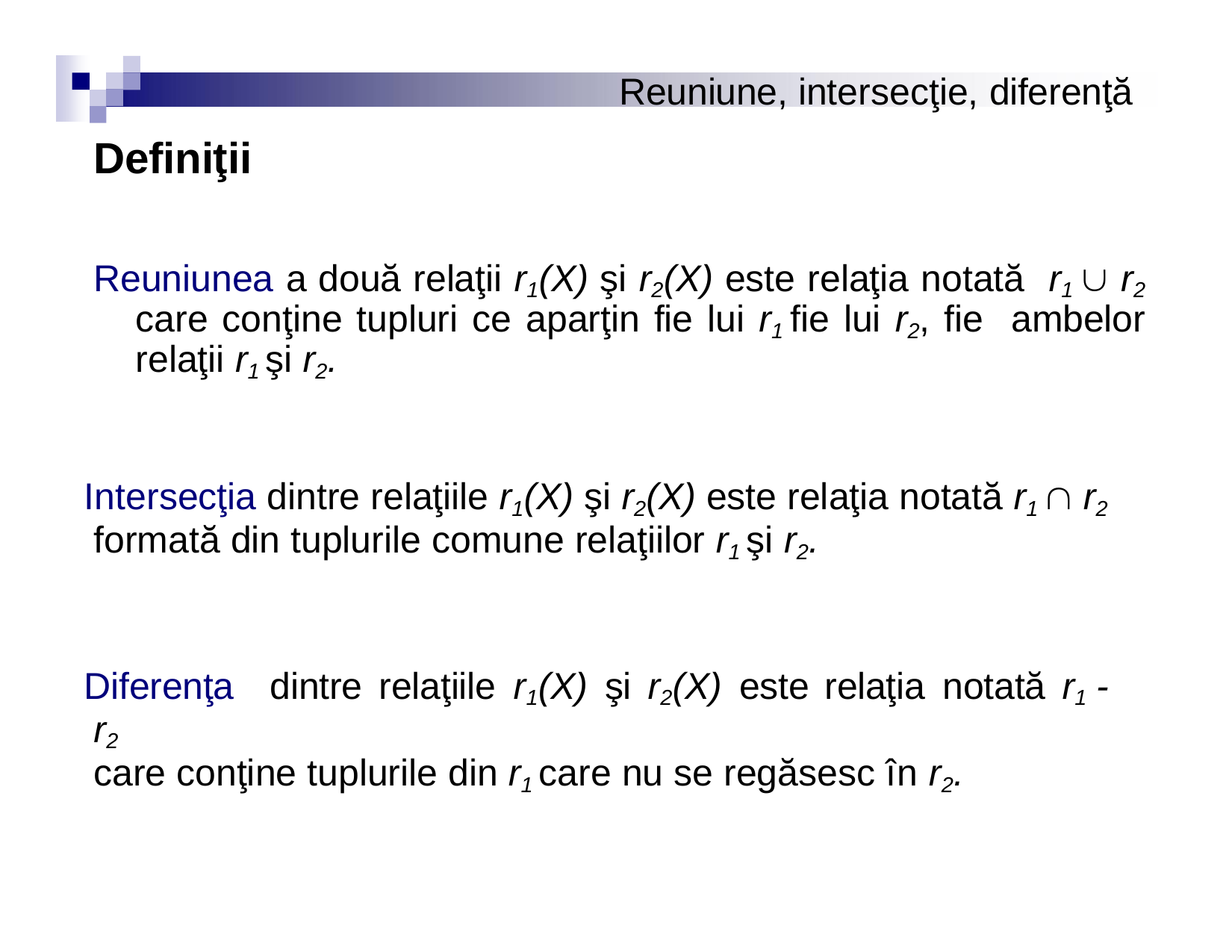

# Reuniune, intersecţie, diferenţă
Definiţii

Reuniunea a două relaţii r1(X) şi r2(X) este relaţia notată  r1 ∪ r2 care conţine tupluri ce aparţin fie lui r1 fie lui r2, fie  ambelor relaţii r1 şi r2.

Intersecţia dintre relaţiile r1(X) şi r2(X) este relaţia notată r1 ∩ r2
formată din tuplurile comune relaţiilor r1 şi r2.

Diferenţa	dintre	relaţiile	r1(X)	şi	r2(X)	este relaţia	notată	r1 -	r2
care conţine tuplurile din r1 care nu se regăsesc în r2.